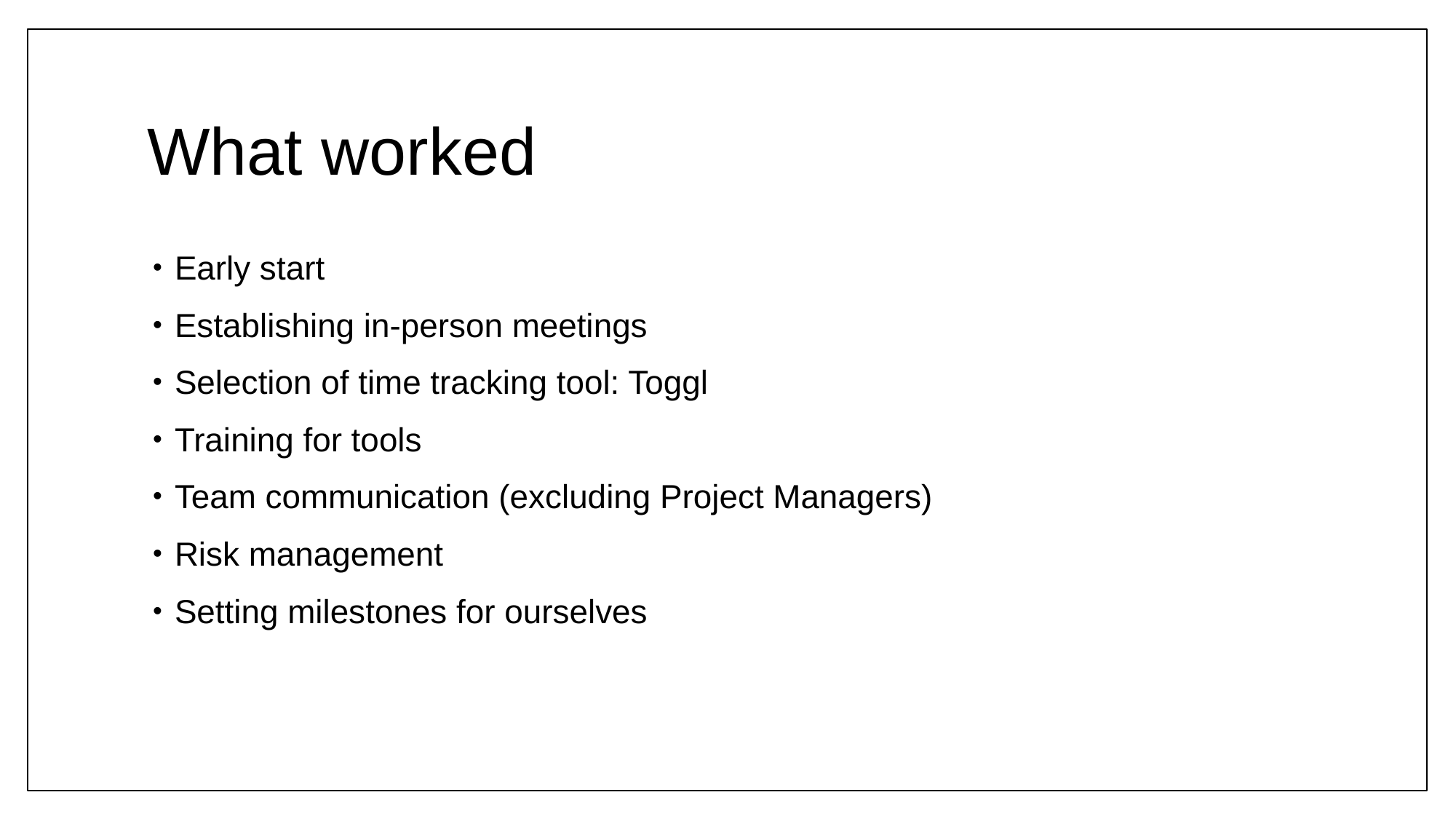

# What worked
Early start
Establishing in-person meetings
Selection of time tracking tool: Toggl
Training for tools
Team communication (excluding Project Managers)
Risk management
Setting milestones for ourselves